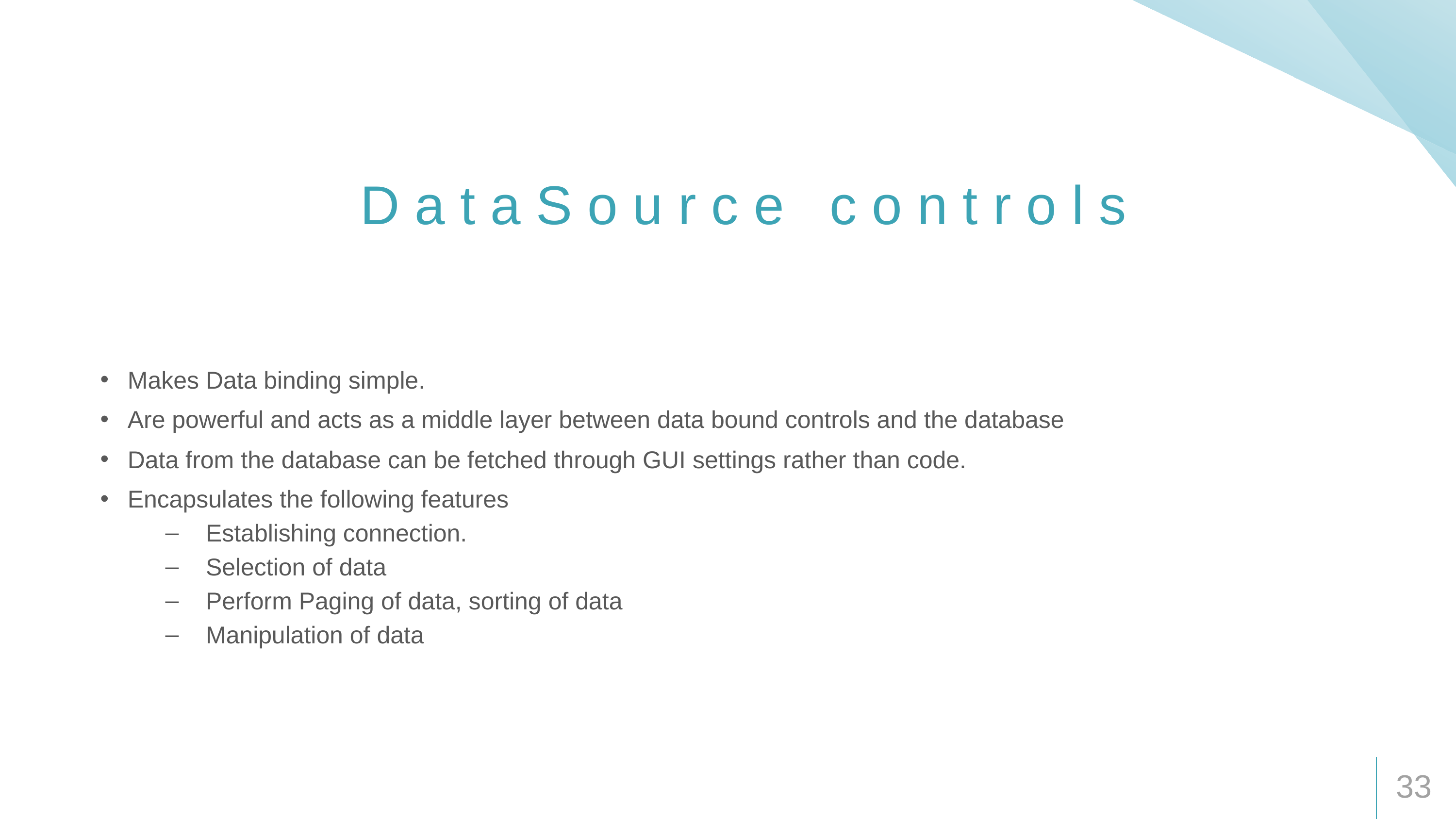

DataSource controls
Makes Data binding simple.
Are powerful and acts as a middle layer between data bound controls and the database
Data from the database can be fetched through GUI settings rather than code.
Encapsulates the following features
Establishing connection.
Selection of data
Perform Paging of data, sorting of data
Manipulation of data

33